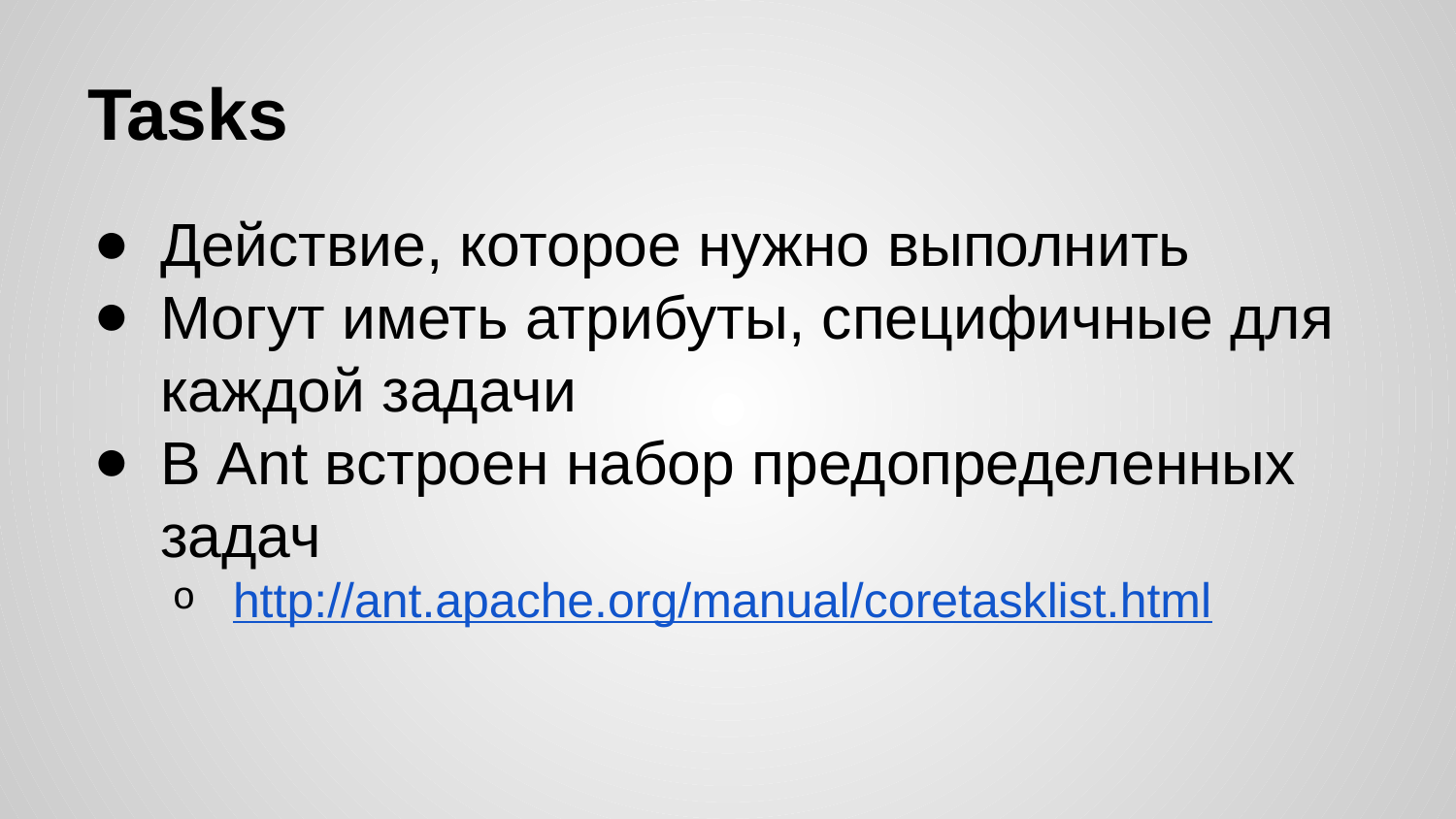

# Tasks
Действие, которое нужно выполнить
Могут иметь атрибуты, специфичные для каждой задачи
В Ant встроен набор предопределенных задач
http://ant.apache.org/manual/coretasklist.html